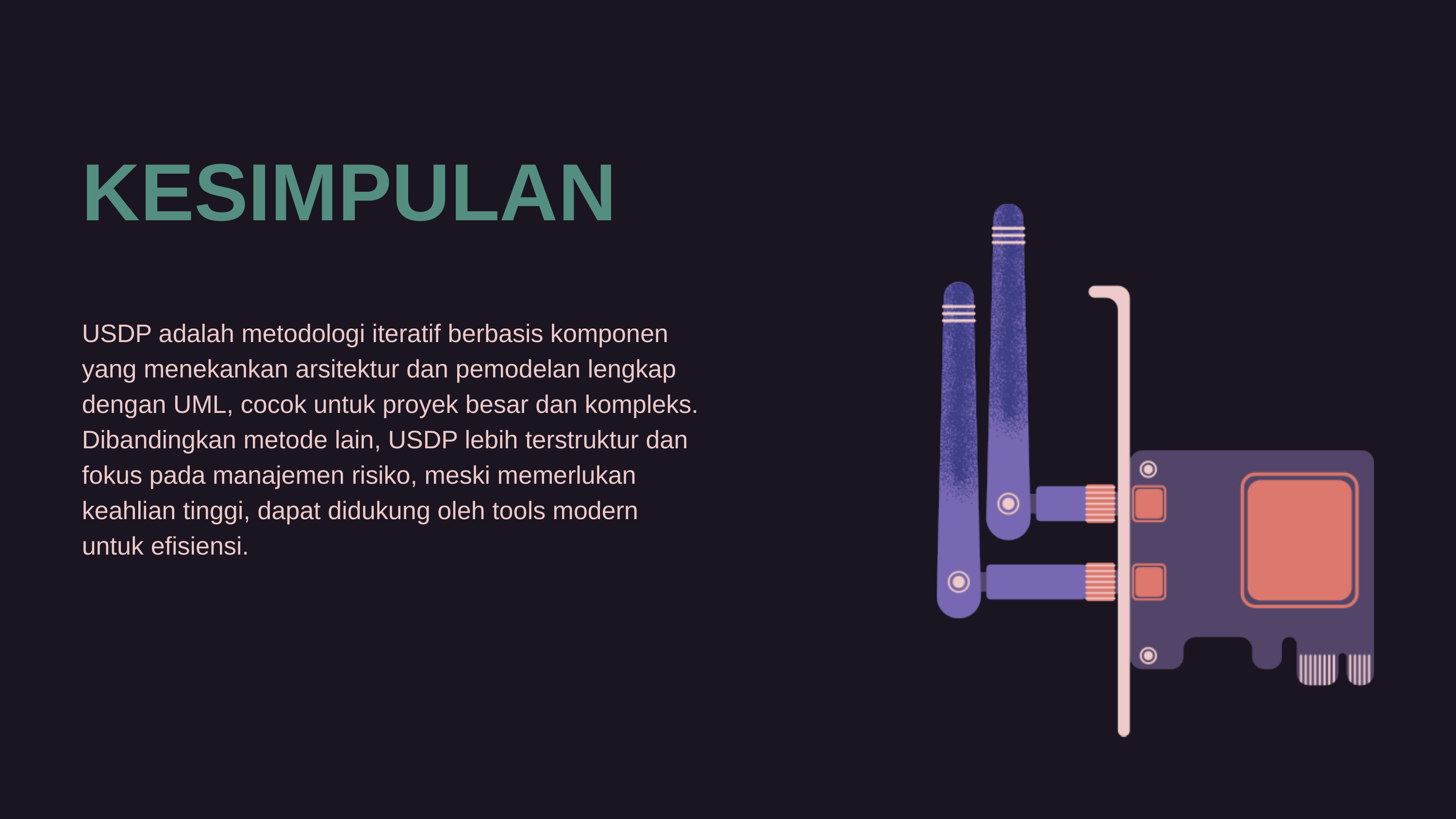

KESIMPULAN

USDP adalah metodologi iteratif berbasis komponen yang menekankan arsitektur dan pemodelan lengkap dengan UML, cocok untuk proyek besar dan kompleks. Dibandingkan metode lain, USDP lebih terstruktur dan fokus pada manajemen risiko, meski memerlukan keahlian tinggi, dapat didukung oleh tools modern untuk efisiensi.